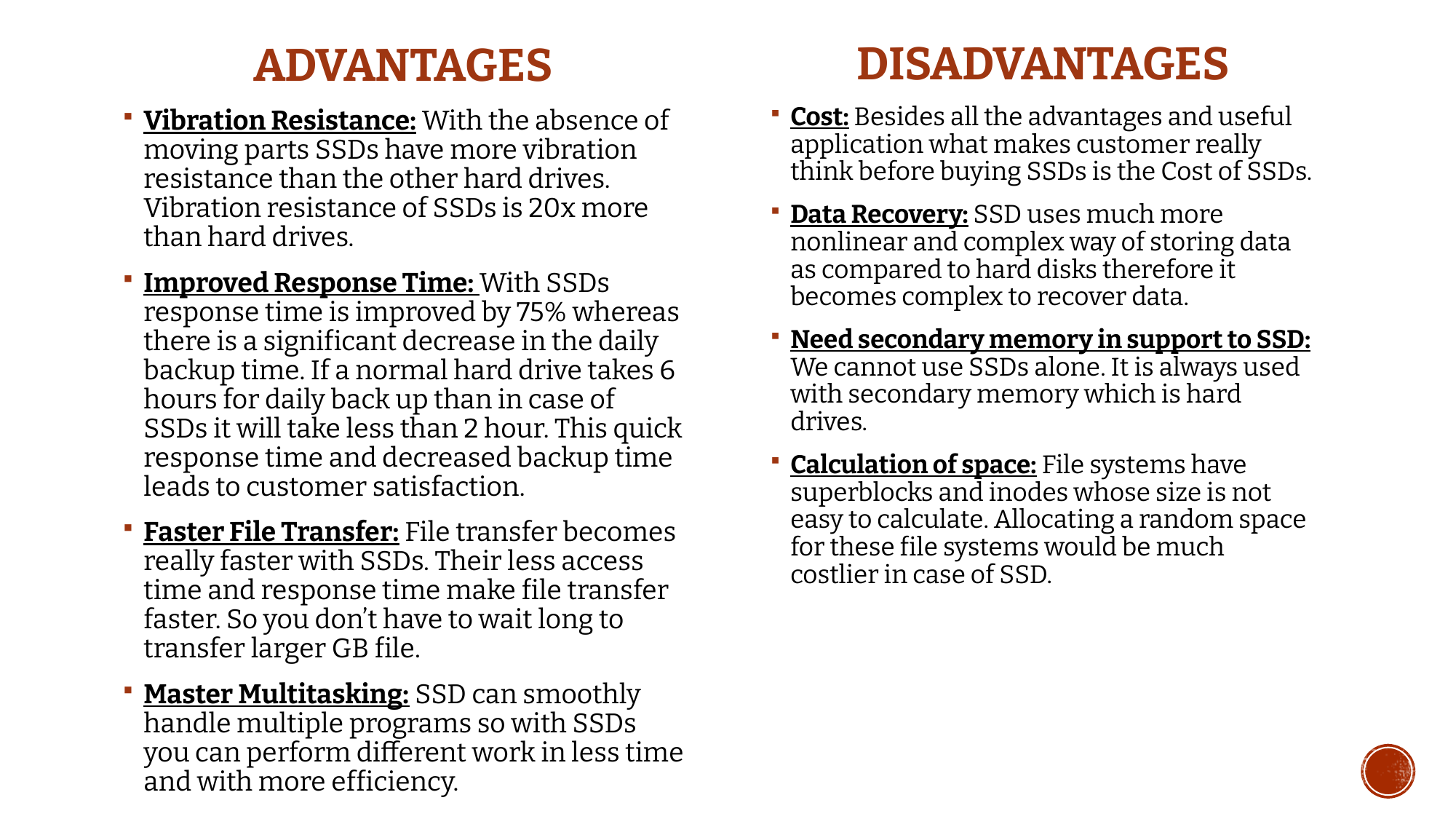

ADVANTAGES
DISADVANTAGES
Cost: Besides all the advantages and useful application what makes customer really think before buying SSDs is the Cost of SSDs.
Data Recovery: SSD uses much more nonlinear and complex way of storing data as compared to hard disks therefore it becomes complex to recover data.
Need secondary memory in support to SSD: We cannot use SSDs alone. It is always used with secondary memory which is hard drives.
Calculation of space: File systems have superblocks and inodes whose size is not easy to calculate. Allocating a random space for these file systems would be much costlier in case of SSD.

Vibration Resistance: With the absence of moving parts SSDs have more vibration resistance than the other hard drives. Vibration resistance of SSDs is 20x more than hard drives.
Improved Response Time: With SSDs response time is improved by 75% whereas there is a significant decrease in the daily backup time. If a normal hard drive takes 6 hours for daily back up than in case of SSDs it will take less than 2 hour. This quick response time and decreased backup time leads to customer satisfaction.
Faster File Transfer: File transfer becomes really faster with SSDs. Their less access time and response time make file transfer faster. So you don’t have to wait long to transfer larger GB file.
Master Multitasking: SSD can smoothly handle multiple programs so with SSDs you can perform different work in less time and with more efficiency.